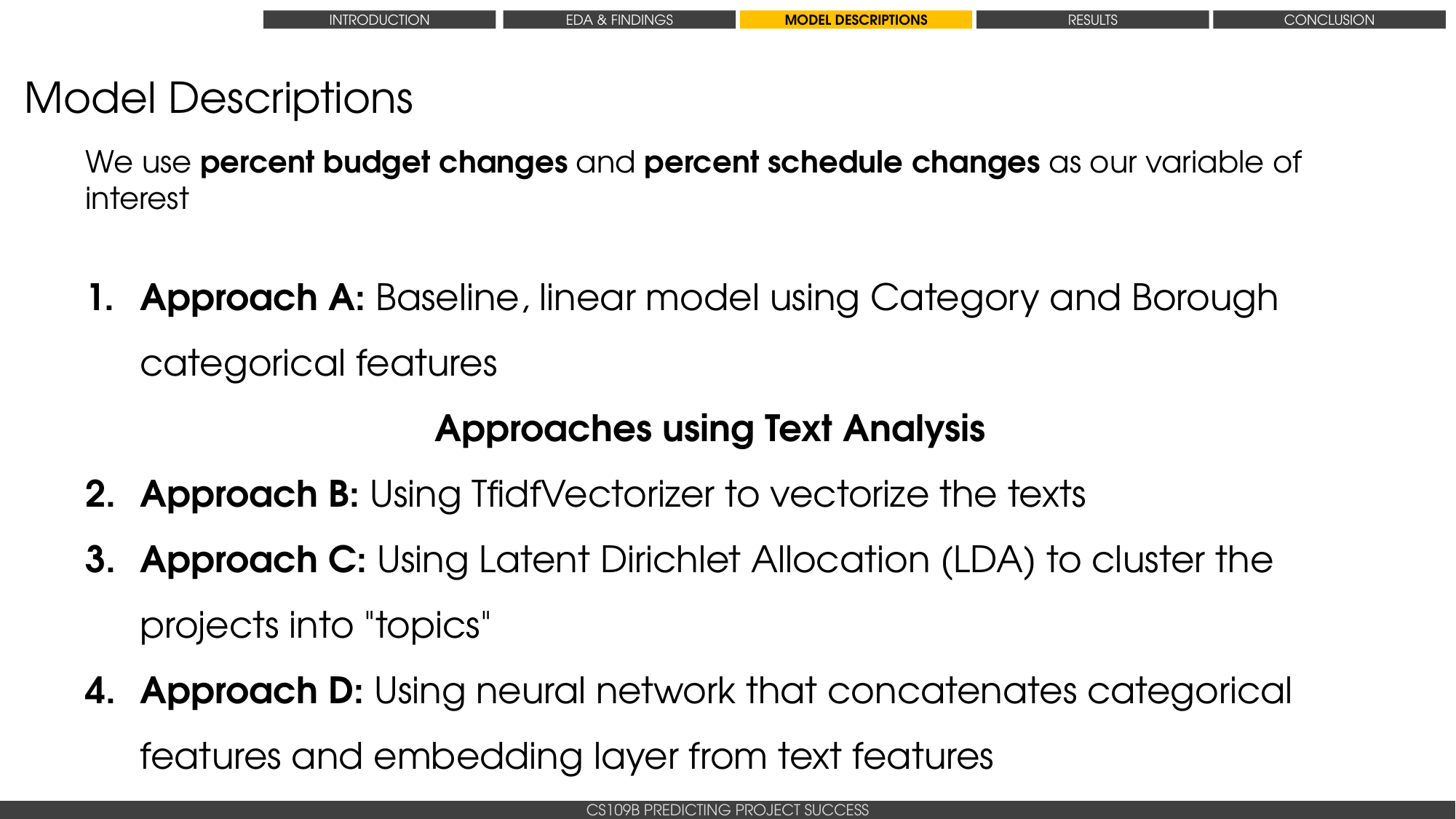

INTRODUCTION
EDA & FINDINGS
MODEL DESCRIPTIONS
RESULTS
CONCLUSION
Model Descriptions
We use percent budget changes and percent schedule changes as our variable of interest

Approach A: Baseline, linear model using Category and Borough categorical features
Approaches using Text Analysis
Approach B: Using TfidfVectorizer to vectorize the texts
Approach C: Using Latent Dirichlet Allocation (LDA) to cluster the projects into "topics"
Approach D: Using neural network that concatenates categorical features and embedding layer from text features
CS109B PREDICTING PROJECT SUCCESS